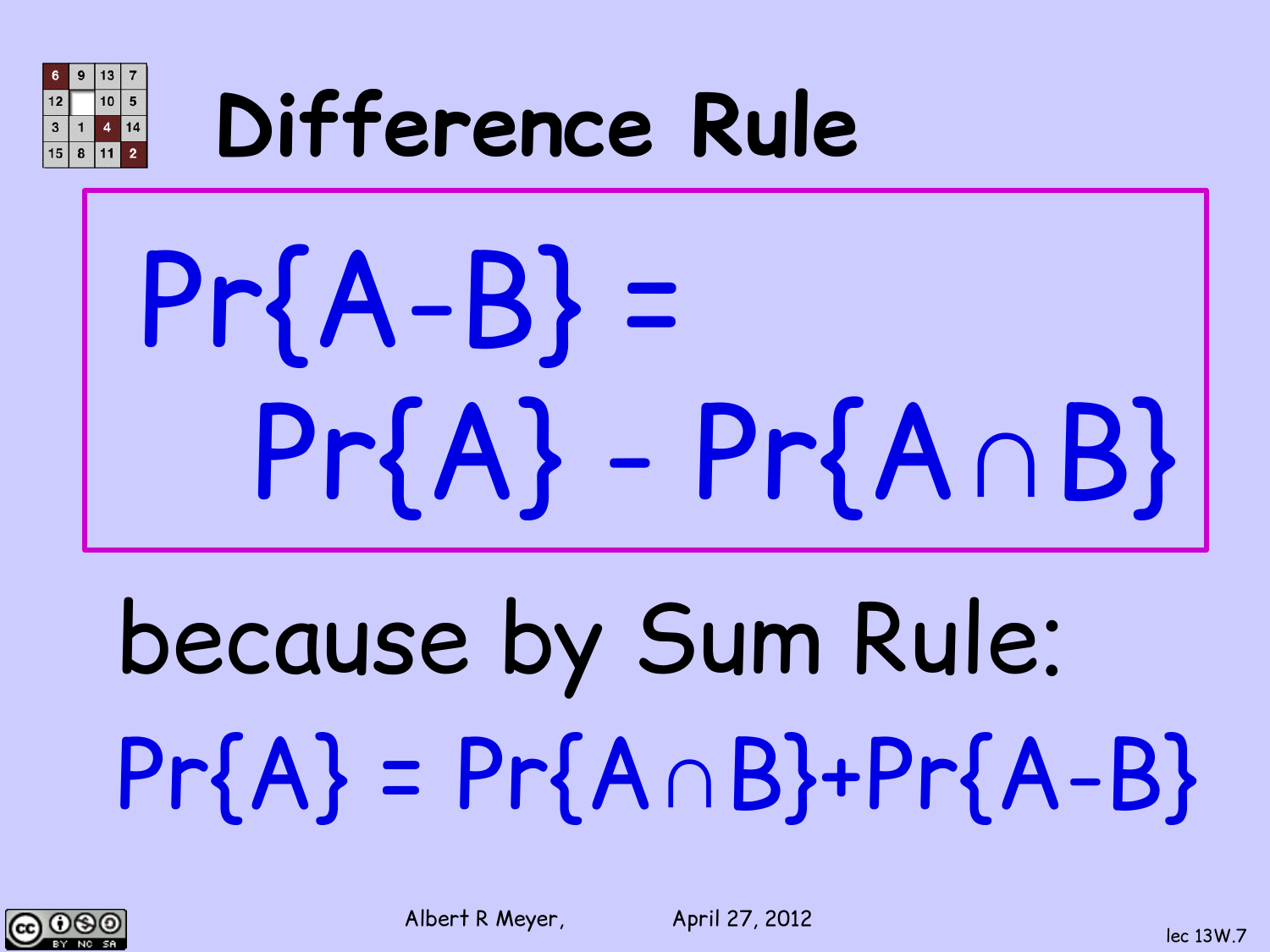

# Difference Rule

Pr{A-B} =
   Pr{A} - Pr{A∩B}

because by Sum Rule:
Pr{A} = Pr{A∩B}+Pr{A-B}
lec 13W.7